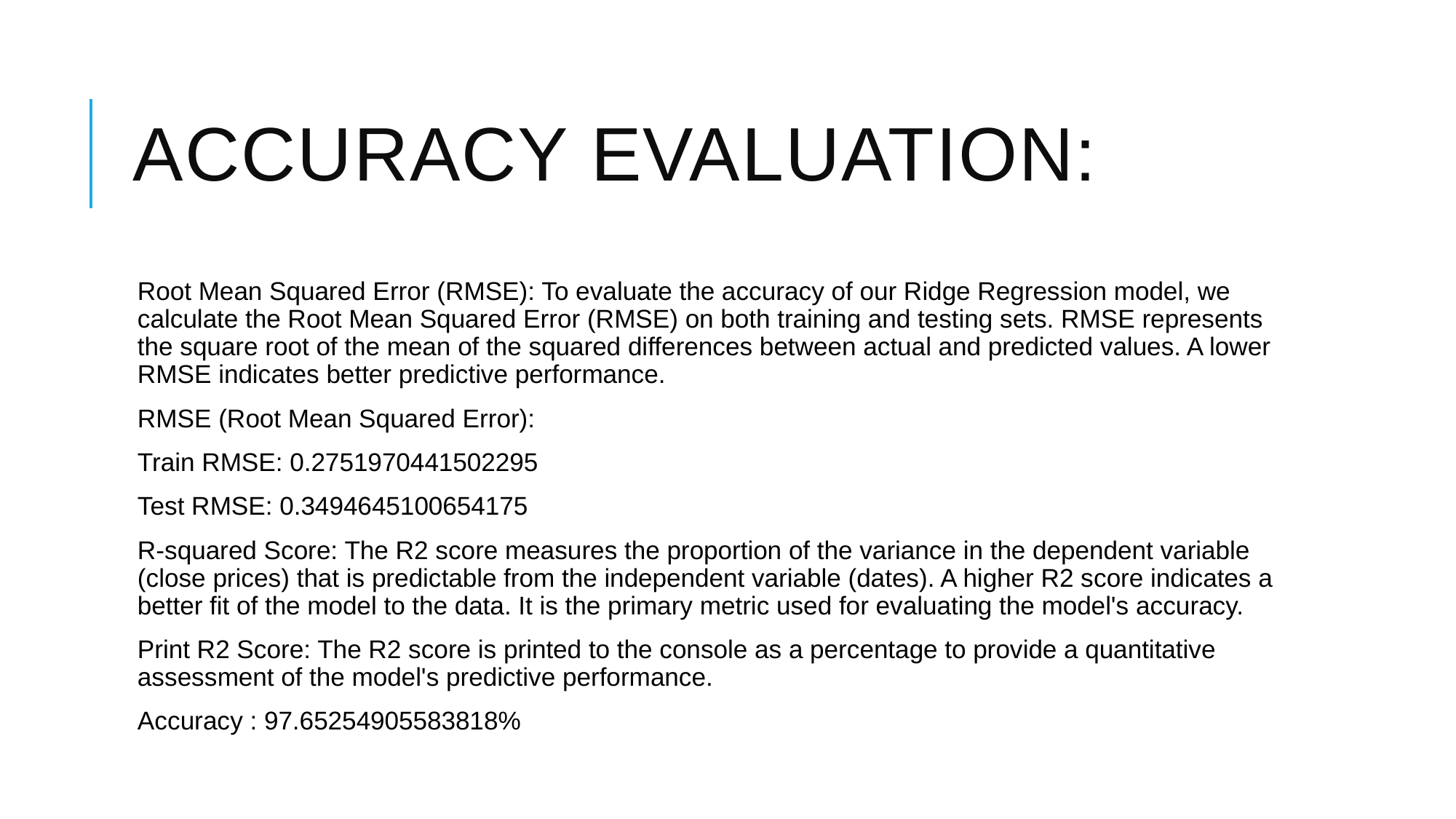

# Accuracy Evaluation:
Root Mean Squared Error (RMSE): To evaluate the accuracy of our Ridge Regression model, we calculate the Root Mean Squared Error (RMSE) on both training and testing sets. RMSE represents the square root of the mean of the squared differences between actual and predicted values. A lower RMSE indicates better predictive performance.
RMSE (Root Mean Squared Error):
Train RMSE: 0.2751970441502295
Test RMSE: 0.3494645100654175
R-squared Score: The R2 score measures the proportion of the variance in the dependent variable (close prices) that is predictable from the independent variable (dates). A higher R2 score indicates a better fit of the model to the data. It is the primary metric used for evaluating the model's accuracy.
Print R2 Score: The R2 score is printed to the console as a percentage to provide a quantitative assessment of the model's predictive performance.
Accuracy : 97.65254905583818%